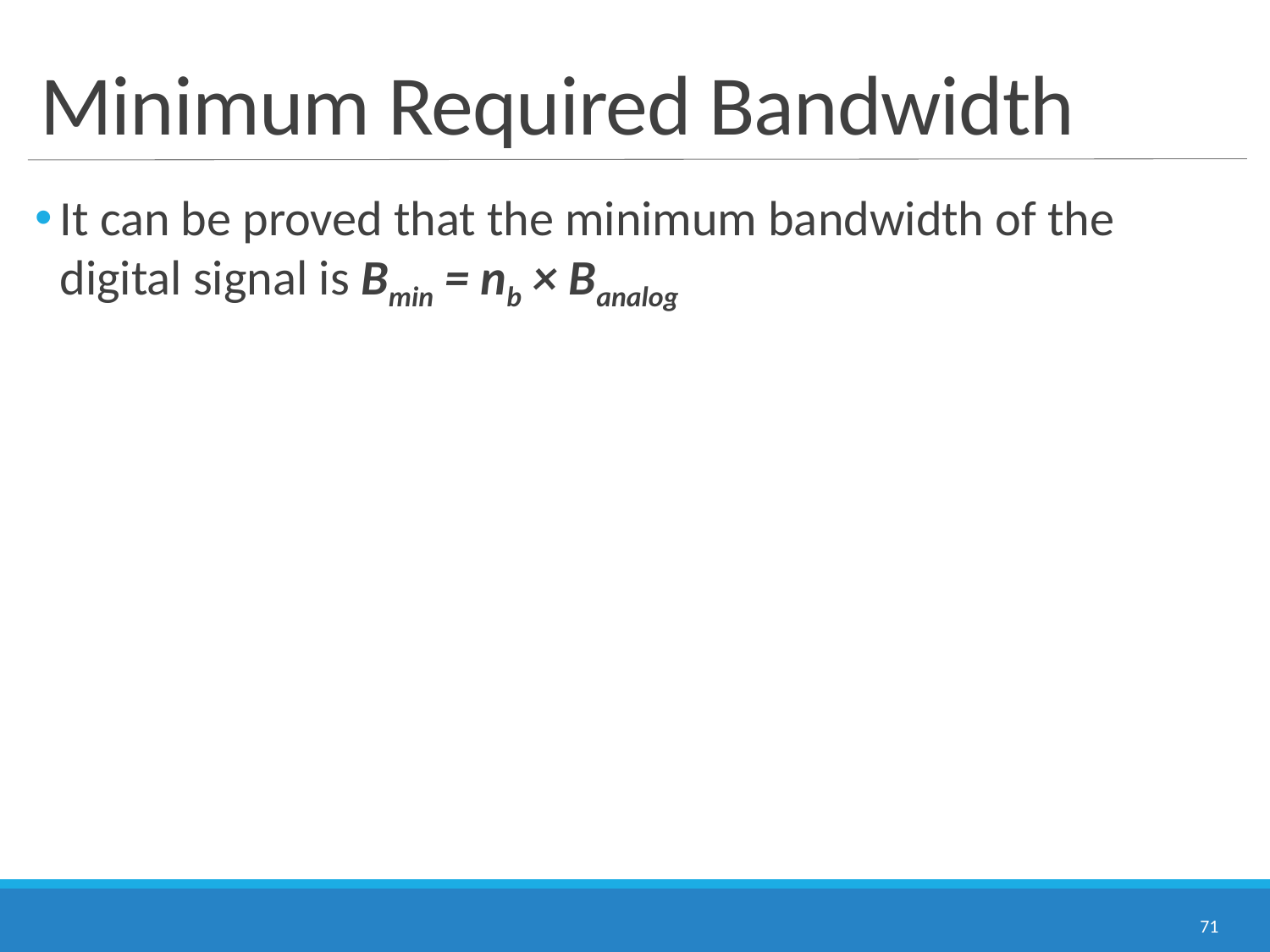

# Minimum Required Bandwidth
It can be proved that the minimum bandwidth of the digital signal is Bmin = nb × Banalog